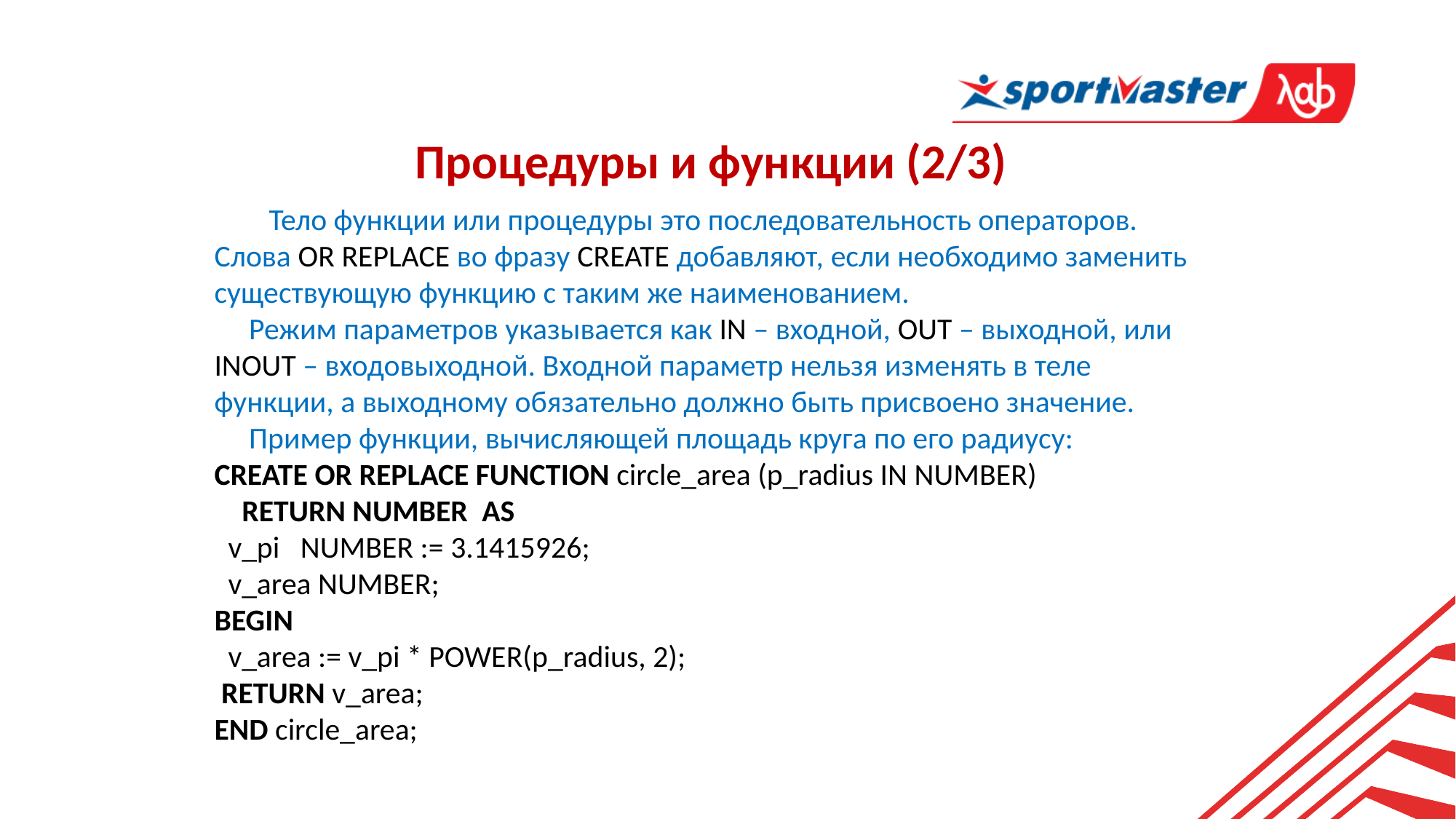

Процедуры и функции (2/3)

Тело функции или процедуры это последовательность операторов.
Слова OR REPLACE во фразу CREATE добавляют, если необходимо заменить существующую функцию с таким же наименованием.
     Режим параметров указывается как IN – входной, OUT – выходной, или INOUT – входовыходной. Входной параметр нельзя изменять в теле функции, а выходному обязательно должно быть присвоено значение.
     Пример функции, вычисляющей площадь круга по его радиусу:
CREATE OR REPLACE FUNCTION circle_area (p_radius IN NUMBER)
    RETURN NUMBER  AS
  v_pi   NUMBER := 3.1415926;
  v_area NUMBER;
BEGIN
  v_area := v_pi * POWER(p_radius, 2);
 RETURN v_area;
END circle_area;